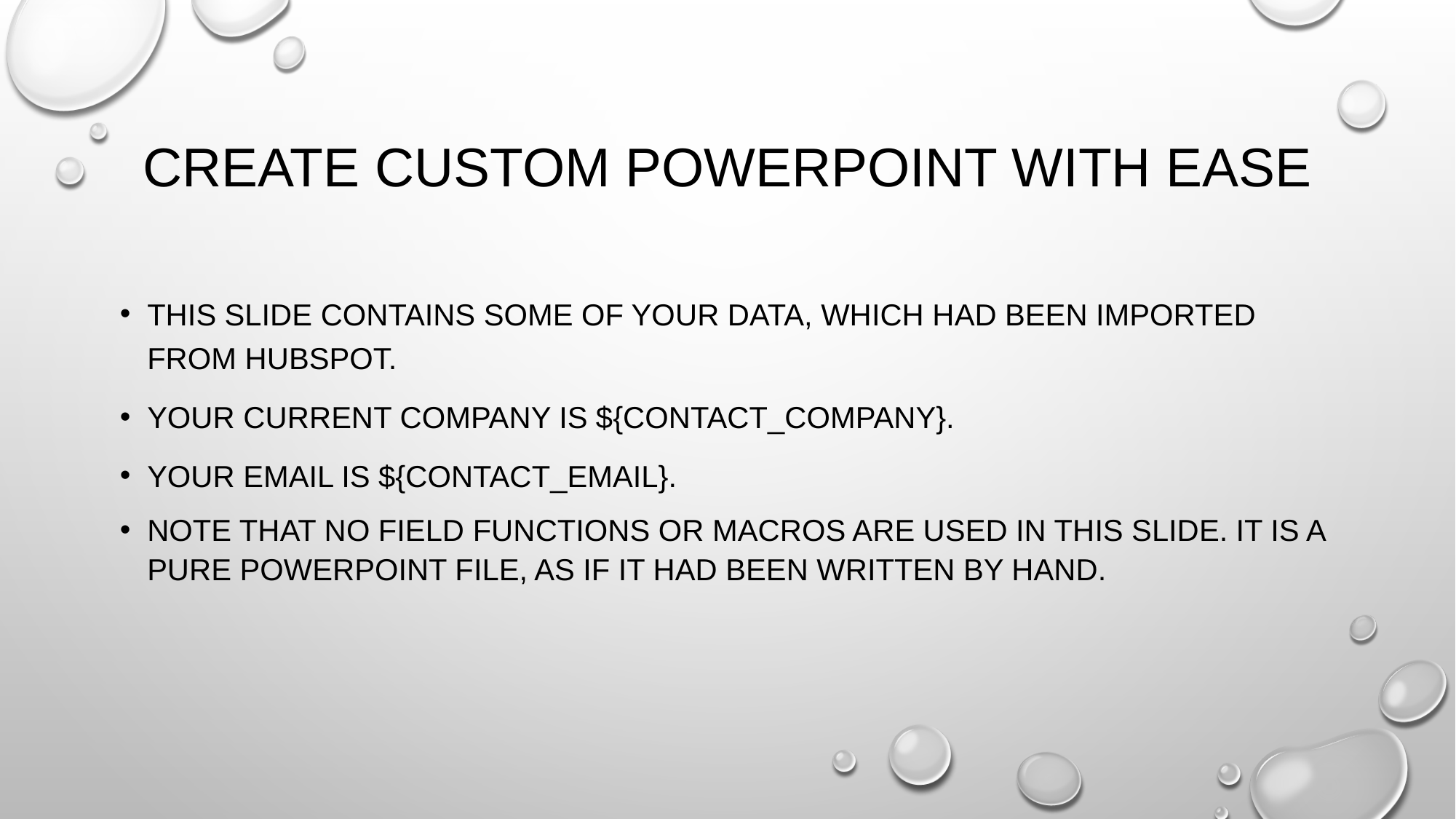

# Create Custom Powerpoint With Ease
This slide contains some of your data, which had been imported from Hubspot.
Your current company is ${contact_company}.
YOUR Email is ${contact_email}.
Note that no field functions or macros are used in this SLIDE. It is a pure POWERPOINT file, as if it had been written by hand.